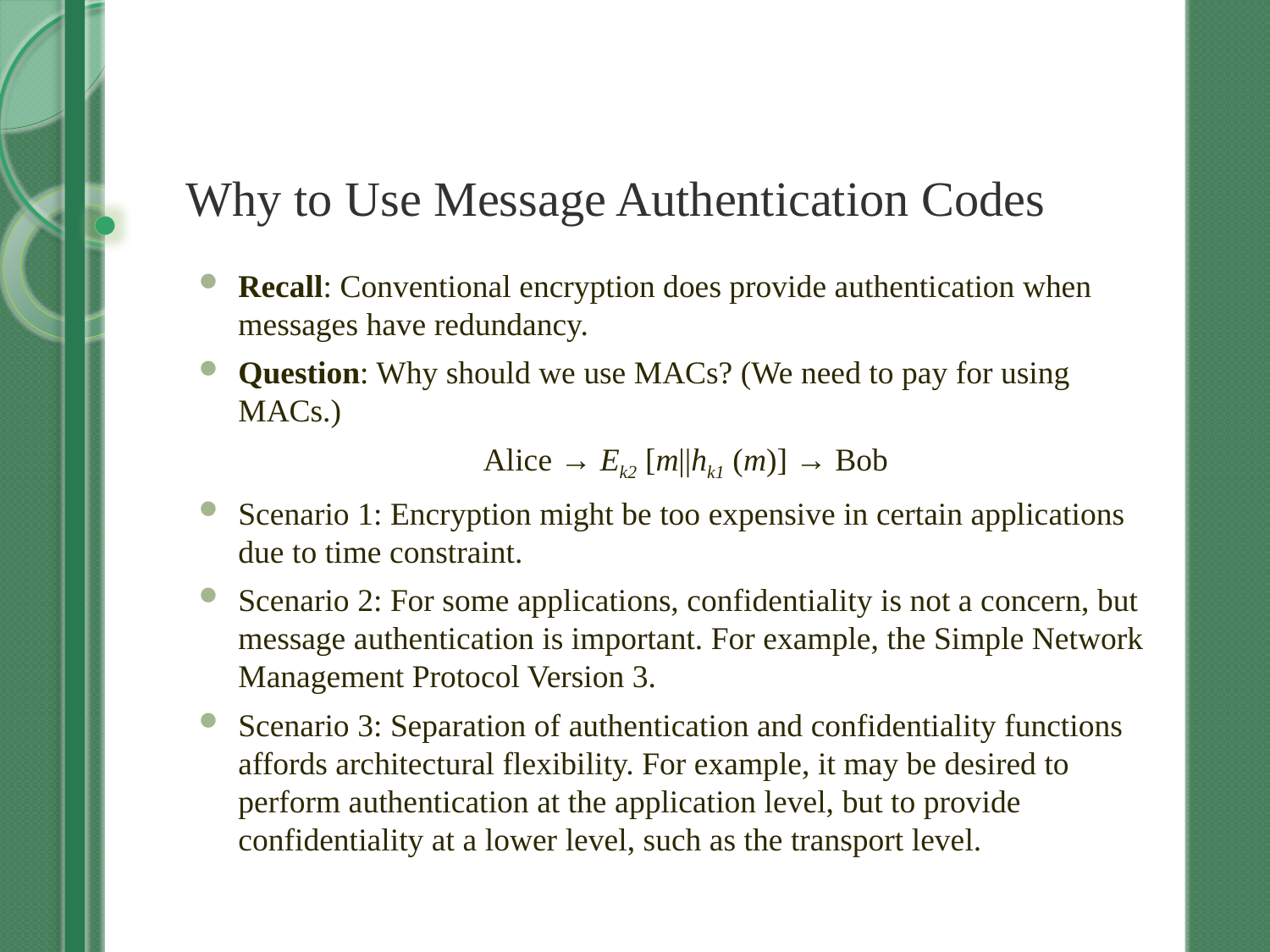

# Why to Use Message Authentication Codes
Recall: Conventional encryption does provide authentication when messages have redundancy.
Question: Why should we use MACs? (We need to pay for using MACs.)
Alice → Ek2 [m||hk1 (m)] → Bob
Scenario 1: Encryption might be too expensive in certain applications due to time constraint.
Scenario 2: For some applications, confidentiality is not a concern, but message authentication is important. For example, the Simple Network Management Protocol Version 3.
Scenario 3: Separation of authentication and confidentiality functions affords architectural flexibility. For example, it may be desired to perform authentication at the application level, but to provide confidentiality at a lower level, such as the transport level.